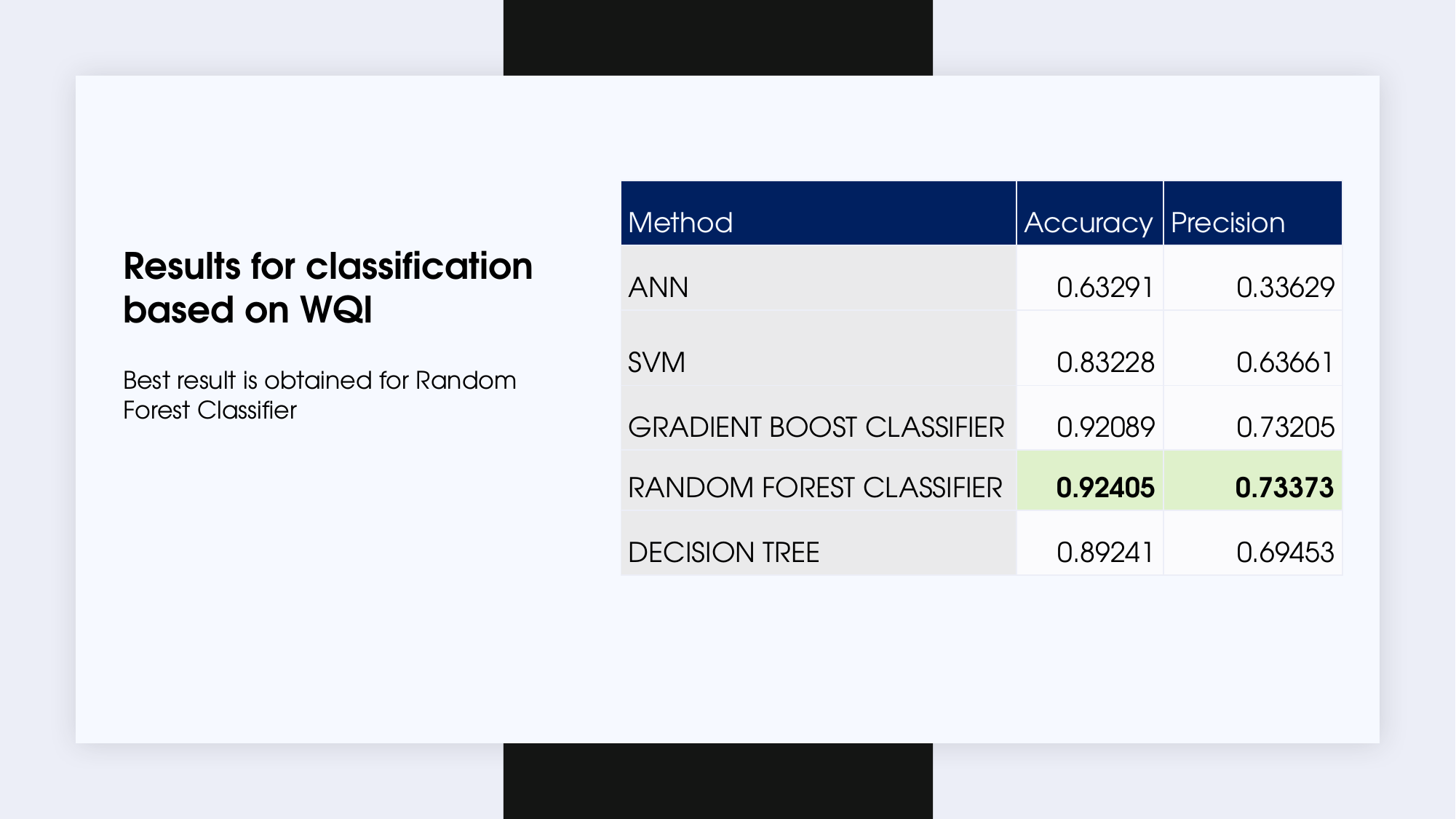

| Method | Accuracy | Precision |
| --- | --- | --- |
| ANN | 0.63291 | 0.33629 |
| SVM | 0.83228 | 0.63661 |
| GRADIENT BOOST CLASSIFIER | 0.92089 | 0.73205 |
| RANDOM FOREST CLASSIFIER | 0.92405 | 0.73373 |
| DECISION TREE | 0.89241 | 0.69453 |
Results for classification based on WQI
Best result is obtained for Random Forest Classifier